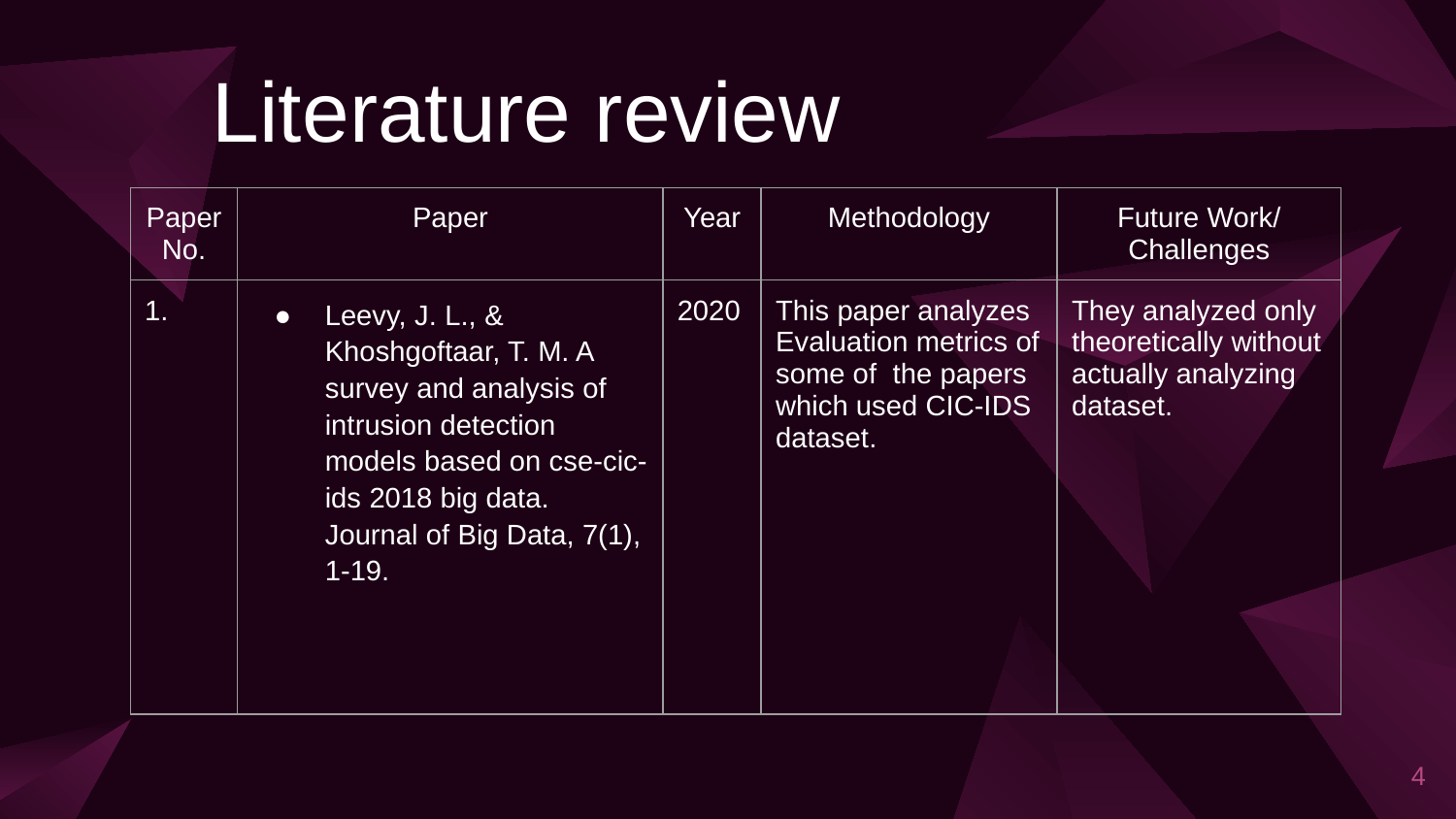

# Literature review
| PaperNo. | Paper | Year | Methodology | Future Work/ Challenges |
| --- | --- | --- | --- | --- |
| 1. | Leevy, J. L., & Khoshgoftaar, T. M. A survey and analysis of intrusion detection models based on cse-cic-ids 2018 big data. Journal of Big Data, 7(1), 1-19. | 2020 | This paper analyzes Evaluation metrics of some of the papers which used CIC-IDS dataset. | They analyzed only theoretically without actually analyzing dataset. |
4